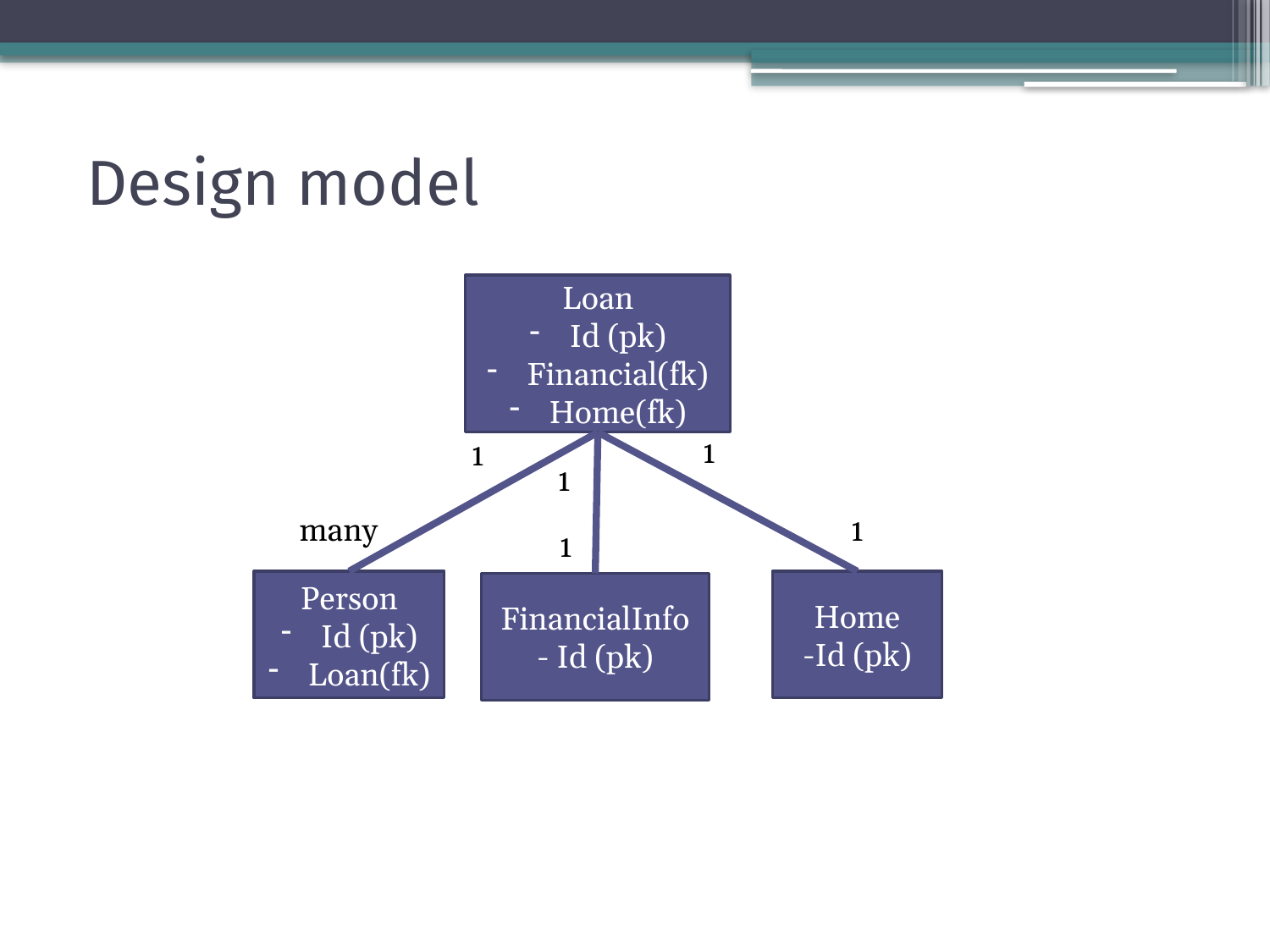

# Design model
Loan
Id (pk)
Financial(fk)
Home(fk)
1
1
1
many
1
1
Person
Id (pk)
Loan(fk)
Home
-Id (pk)
FinancialInfo
- Id (pk)